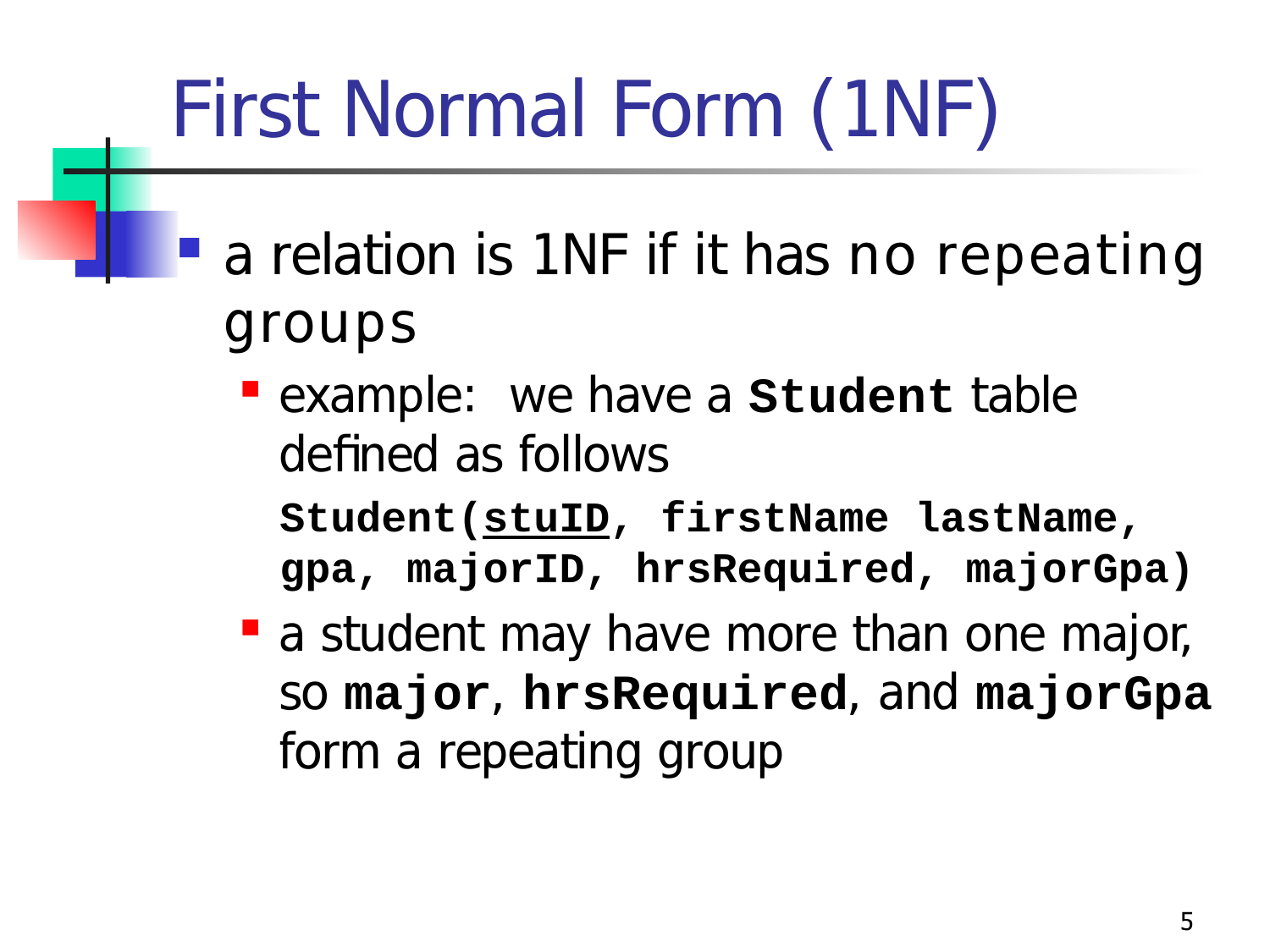

# First Normal Form (1NF)
a relation is 1NF if it has no repeating groups
example:  we have a Student table defined as follows
Student(stuID, firstName lastName, gpa, majorID, hrsRequired, majorGpa)
a student may have more than one major, so major, hrsRequired, and majorGpa form a repeating group

5